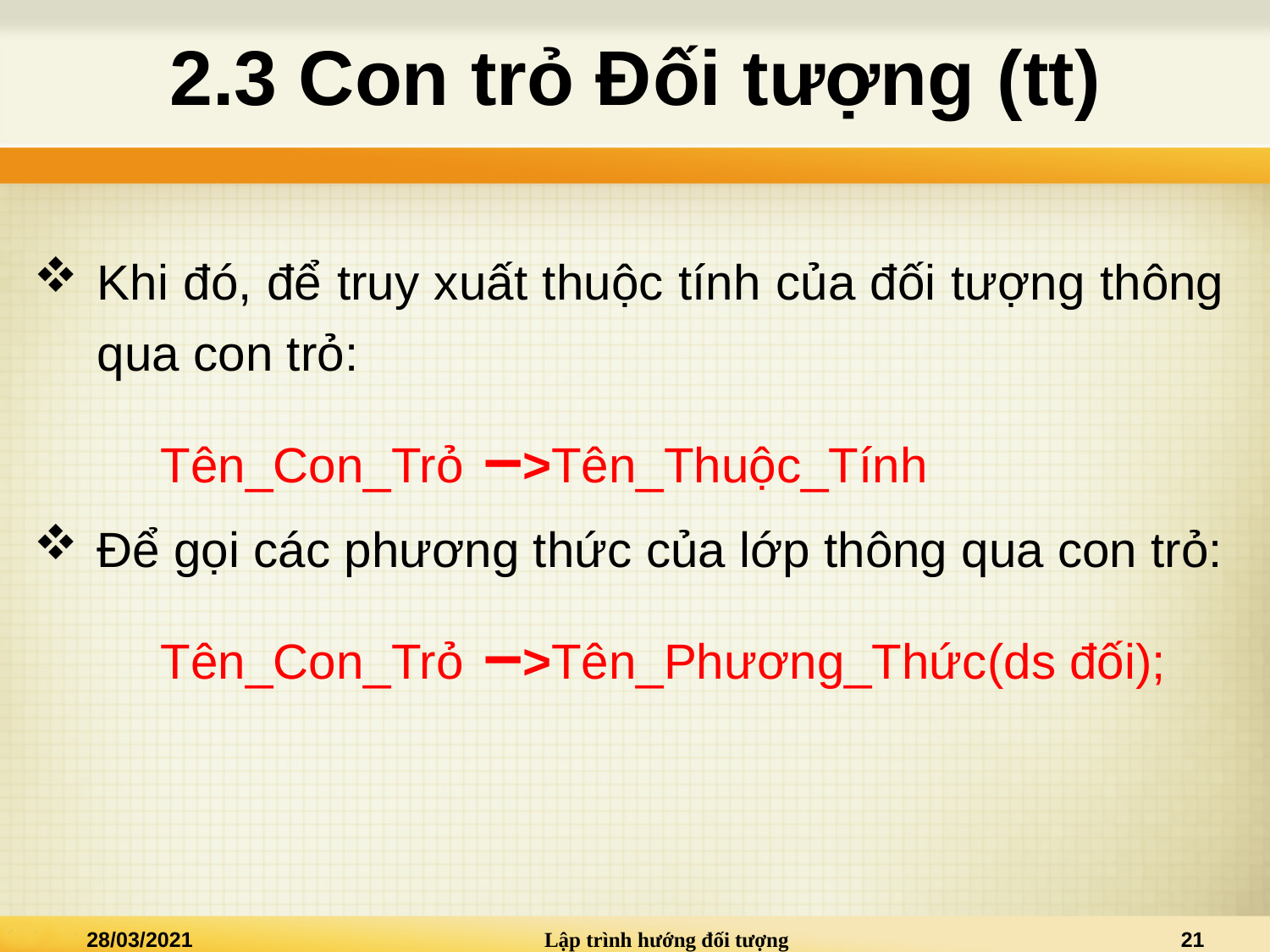

# 2.3 Con trỏ Đối tượng (tt)
Khi đó, để truy xuất thuộc tính của đối tượng thông qua con trỏ:
	Tên_Con_Trỏ –>Tên_Thuộc_Tính
Để gọi các phương thức của lớp thông qua con trỏ:
	Tên_Con_Trỏ –>Tên_Phương_Thức(ds đối);

28/03/2021
Lập trình hướng đối tượng
21